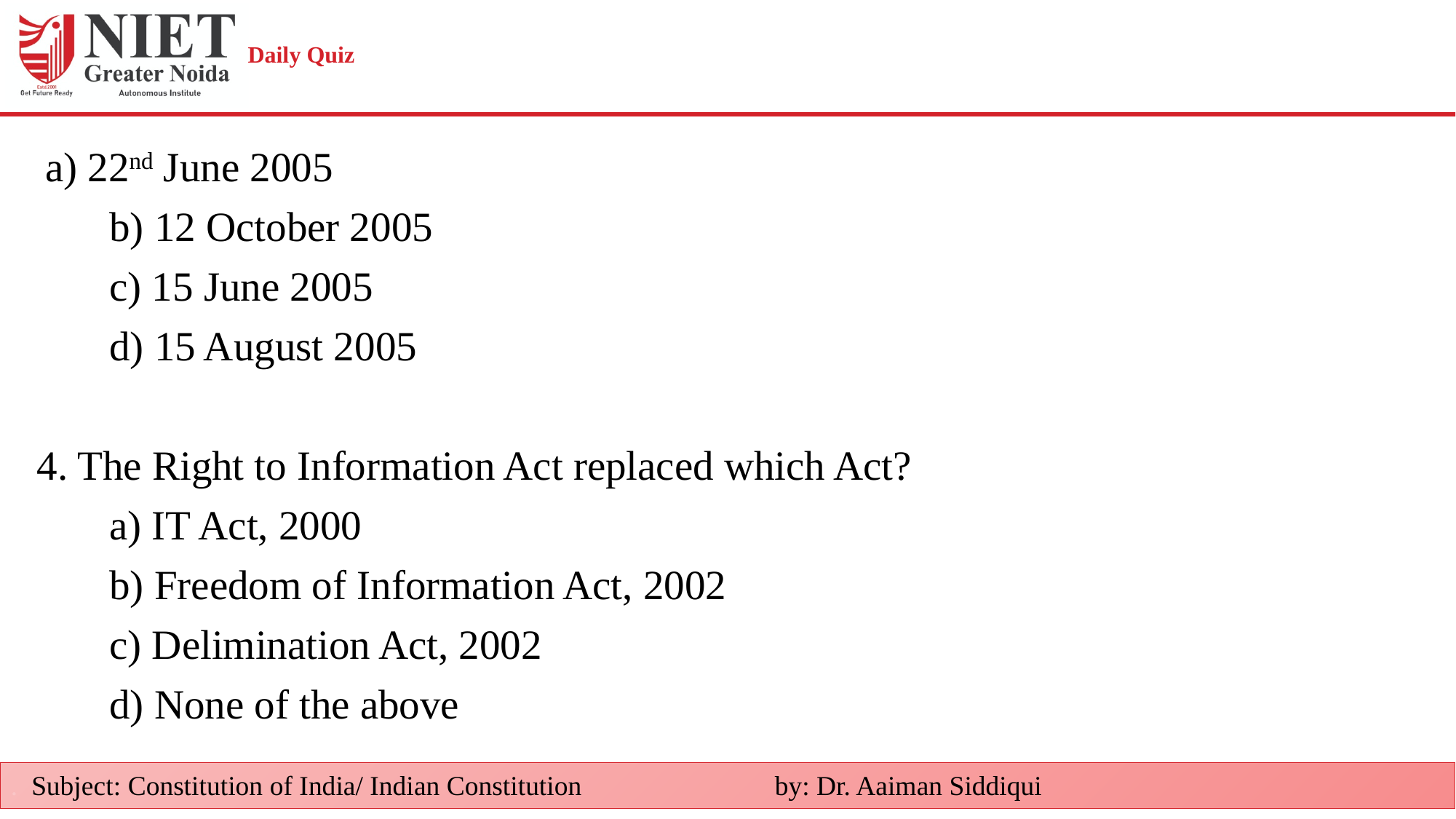

# Daily Quiz
 a) 22nd June 2005
       b) 12 October 2005
       c) 15 June 2005
       d) 15 August 2005

4. The Right to Information Act replaced which Act?
       a) IT Act, 2000
       b) Freedom of Information Act, 2002
       c) Delimination Act, 2002
       d) None of the above